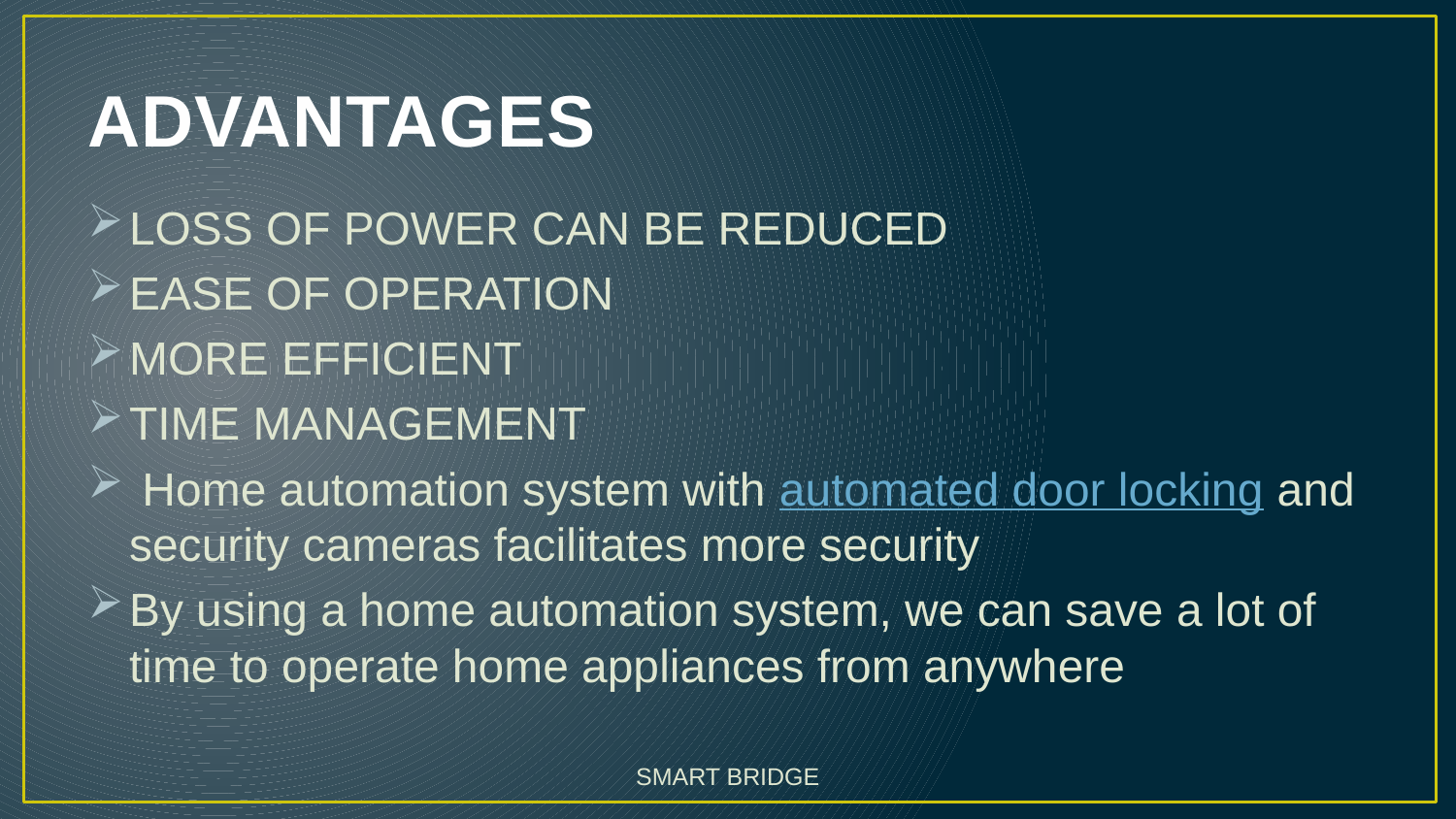

# ADVANTAGES
LOSS OF POWER CAN BE REDUCED
EASE OF OPERATION
MORE EFFICIENT
TIME MANAGEMENT
 Home automation system with automated door locking and security cameras facilitates more security
By using a home automation system, we can save a lot of time to operate home appliances from anywhere
SMART BRIDGE